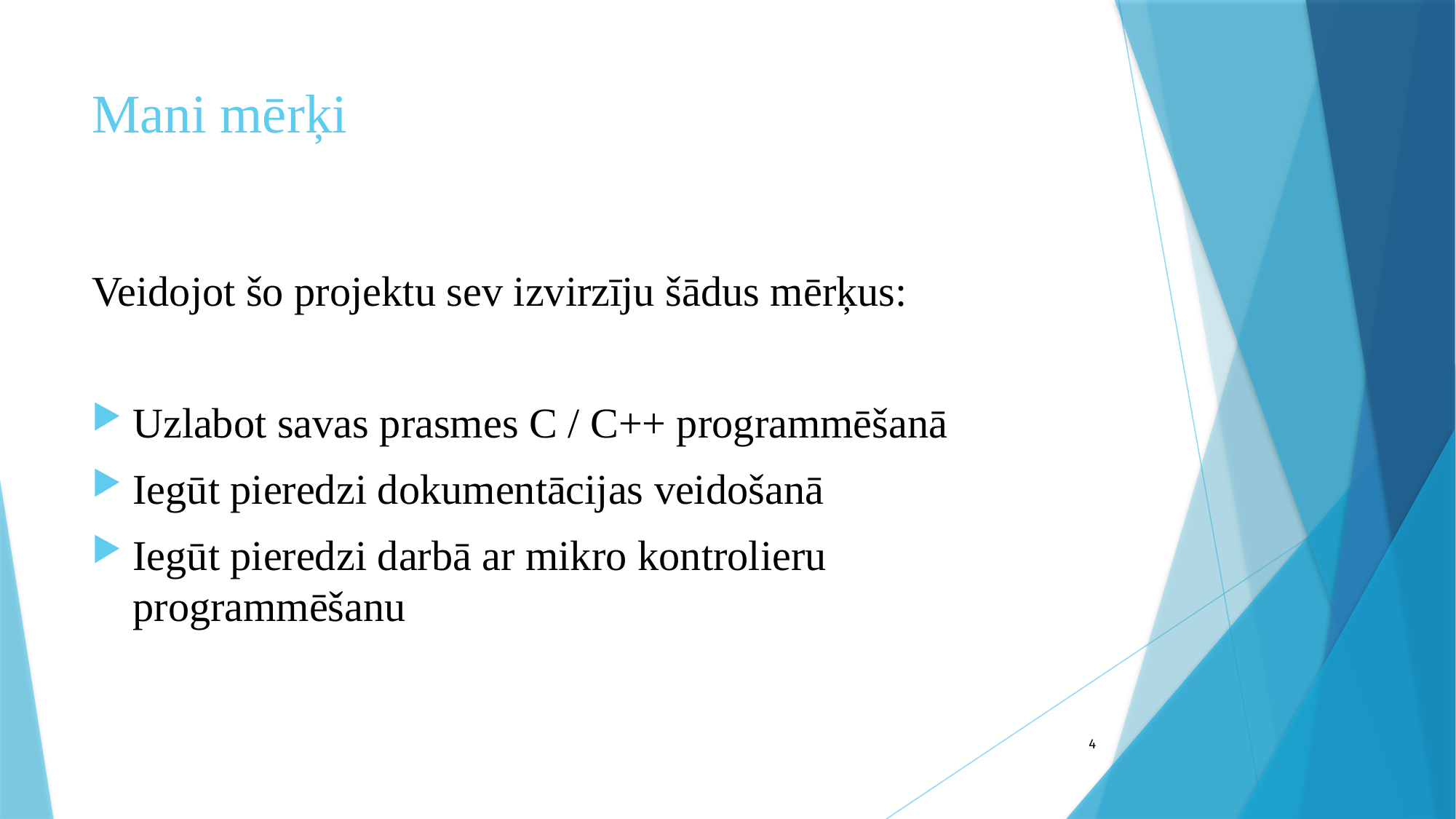

# Mani mērķi
Veidojot šo projektu sev izvirzīju šādus mērķus:

Uzlabot savas prasmes C / C++ programmēšanā
Iegūt pieredzi dokumentācijas veidošanā
Iegūt pieredzi darbā ar mikro kontrolieru programmēšanu

4